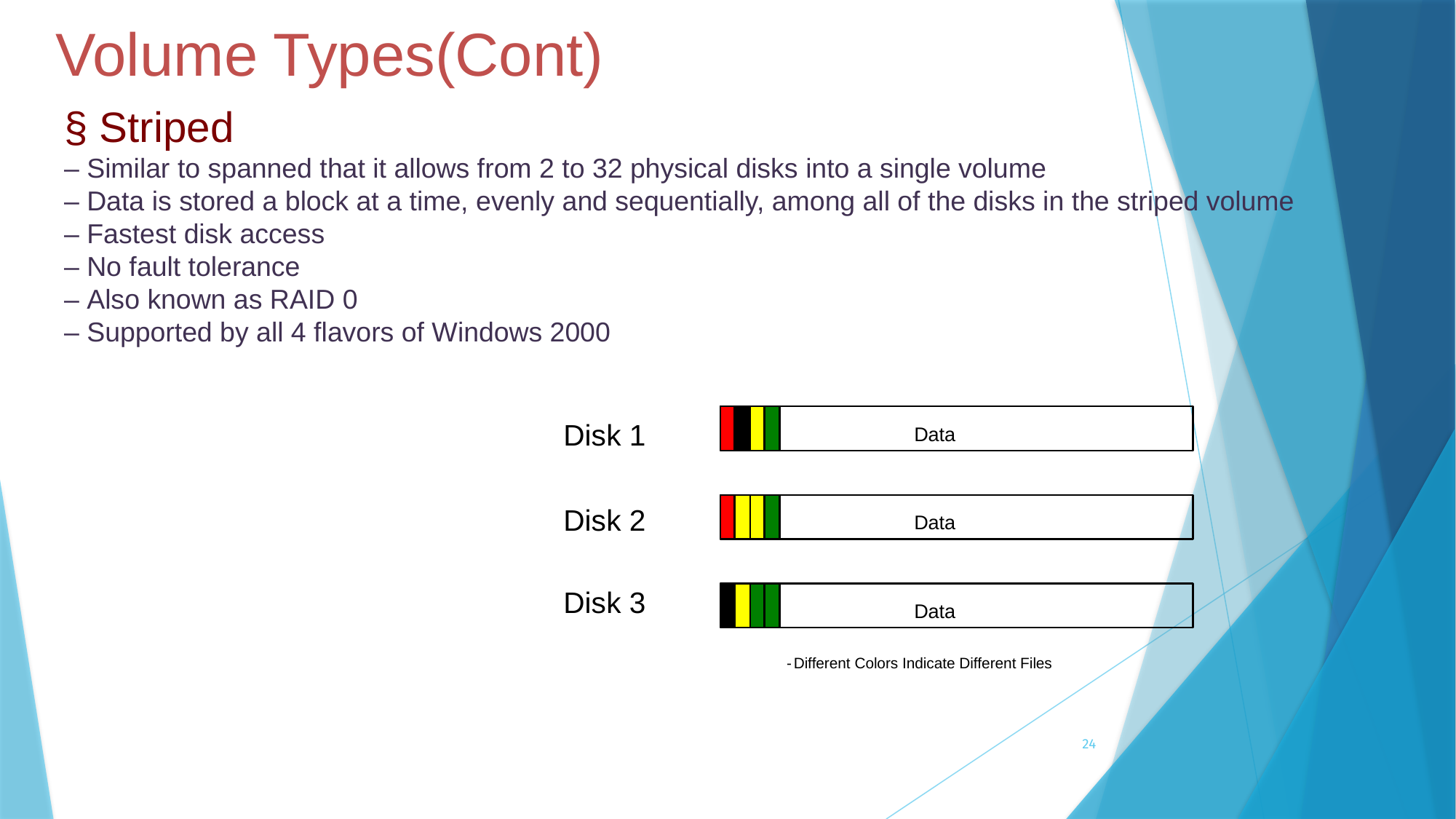

Volume Types(Cont)

§ Striped
‒ Similar to spanned that it allows from 2 to 32 physical disks into a single volume
‒ Data is stored a block at a time, evenly and sequentially, among all of the disks in the striped volume
‒ Fastest disk access
‒ No fault tolerance
‒ Also known as RAID 0
‒ Supported by all 4 flavors of Windows 2000

Disk 1
Data

Disk 2
Data
Disk 3

Data
-
Different Colors Indicate Different Files
24